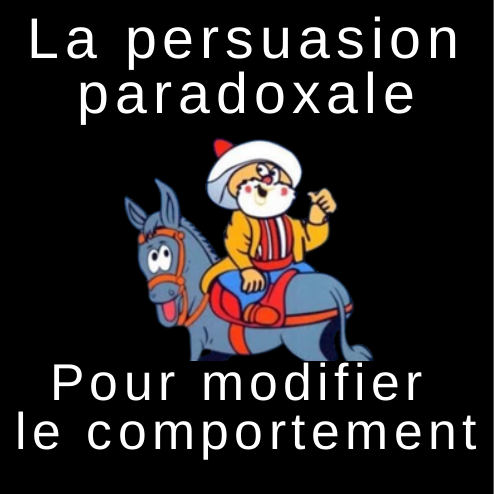

La persuasion paradoxale

Pour modifier
le comportement